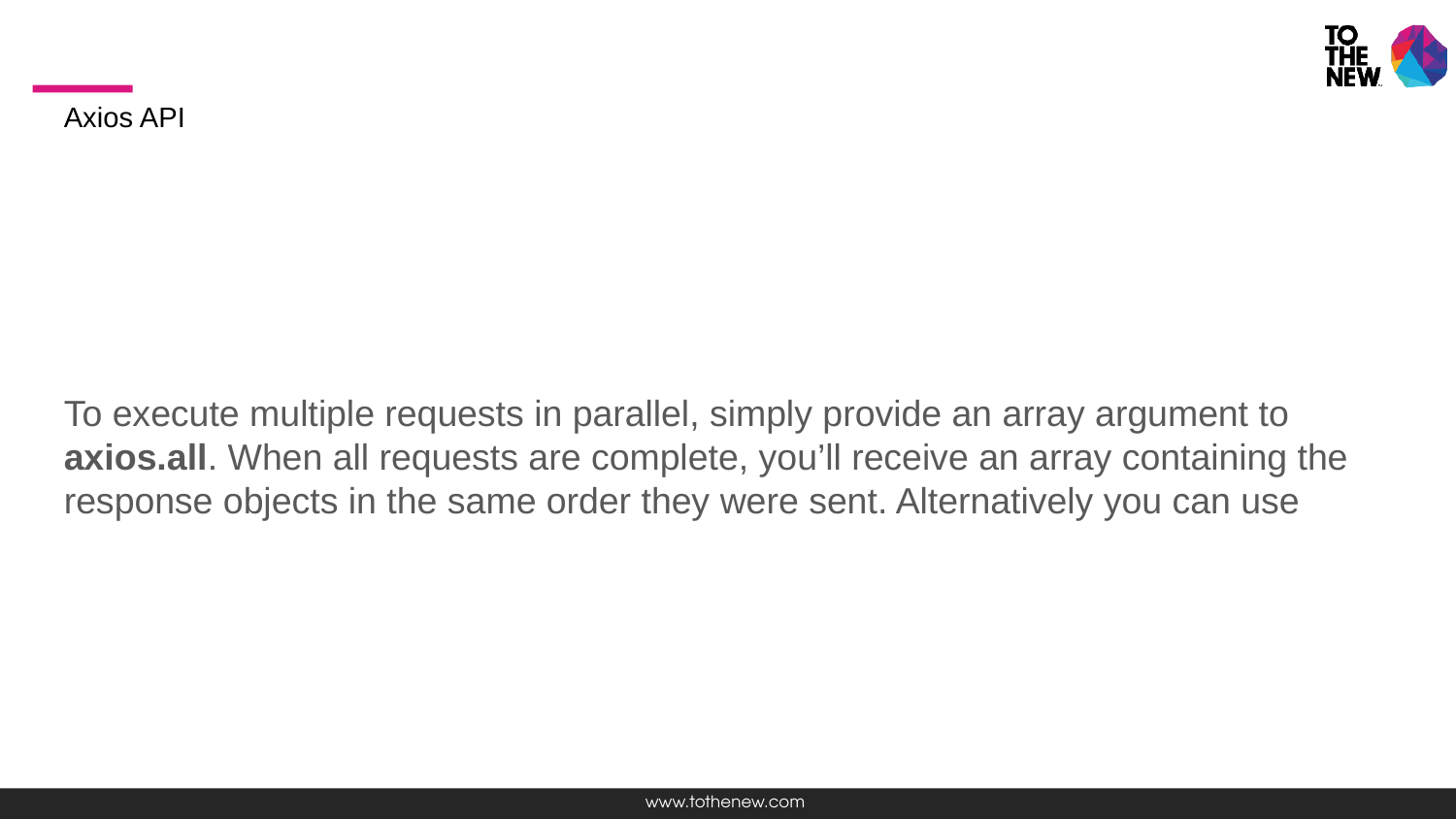

Axios API
To execute multiple requests in parallel, simply provide an array argument to axios.all. When all requests are complete, you’ll receive an array containing the response objects in the same order they were sent. Alternatively you can use